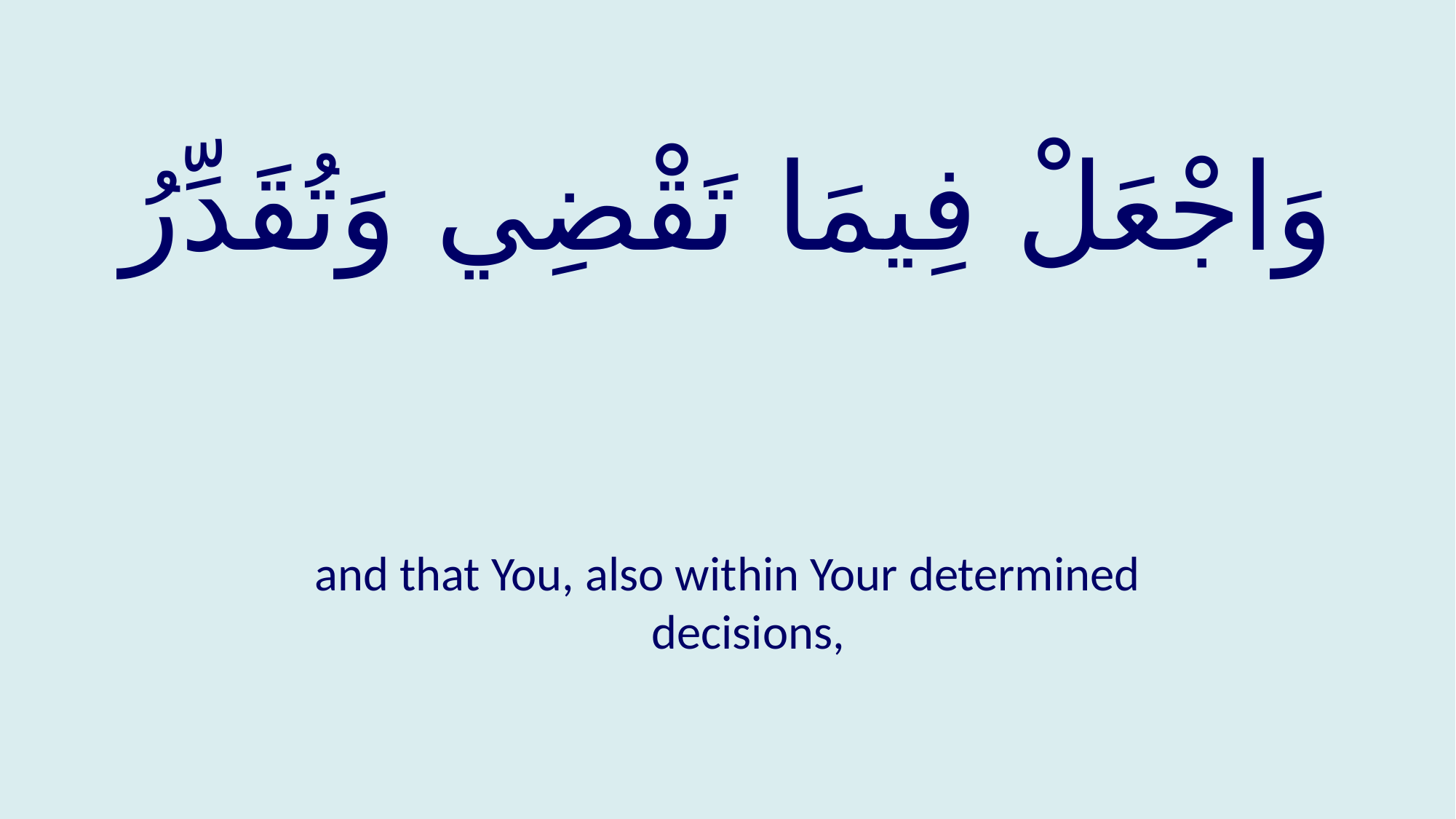

# وَاجْعَلْ فِيمَا تَقْضِي وَتُقَدِّرُ
and that You, also within Your determined decisions,